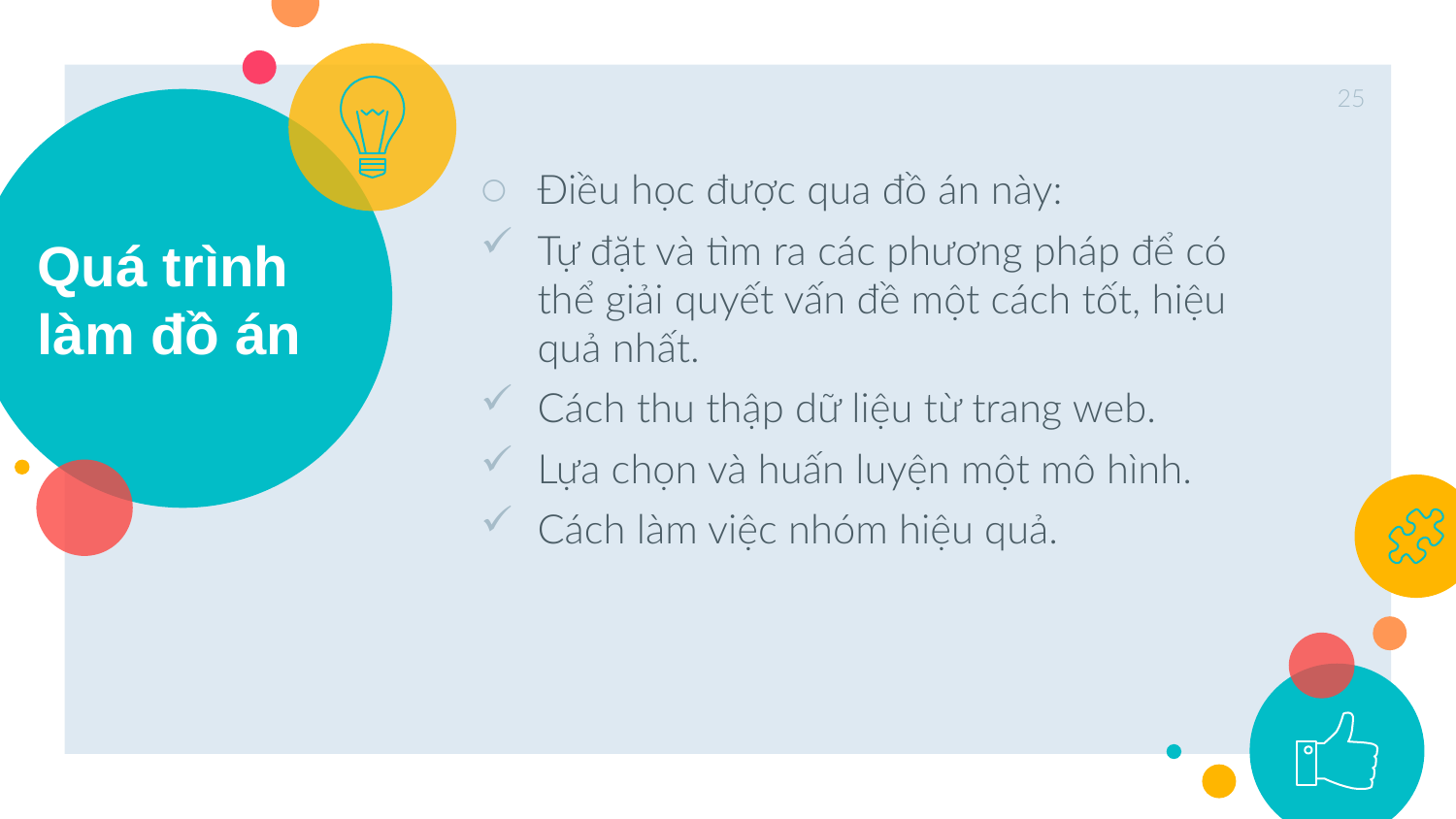

25
# Quá trình làm đồ án
Điều học được qua đồ án này:
Tự đặt và tìm ra các phương pháp để có thể giải quyết vấn đề một cách tốt, hiệu quả nhất.
Cách thu thập dữ liệu từ trang web.
Lựa chọn và huấn luyện một mô hình.
Cách làm việc nhóm hiệu quả.